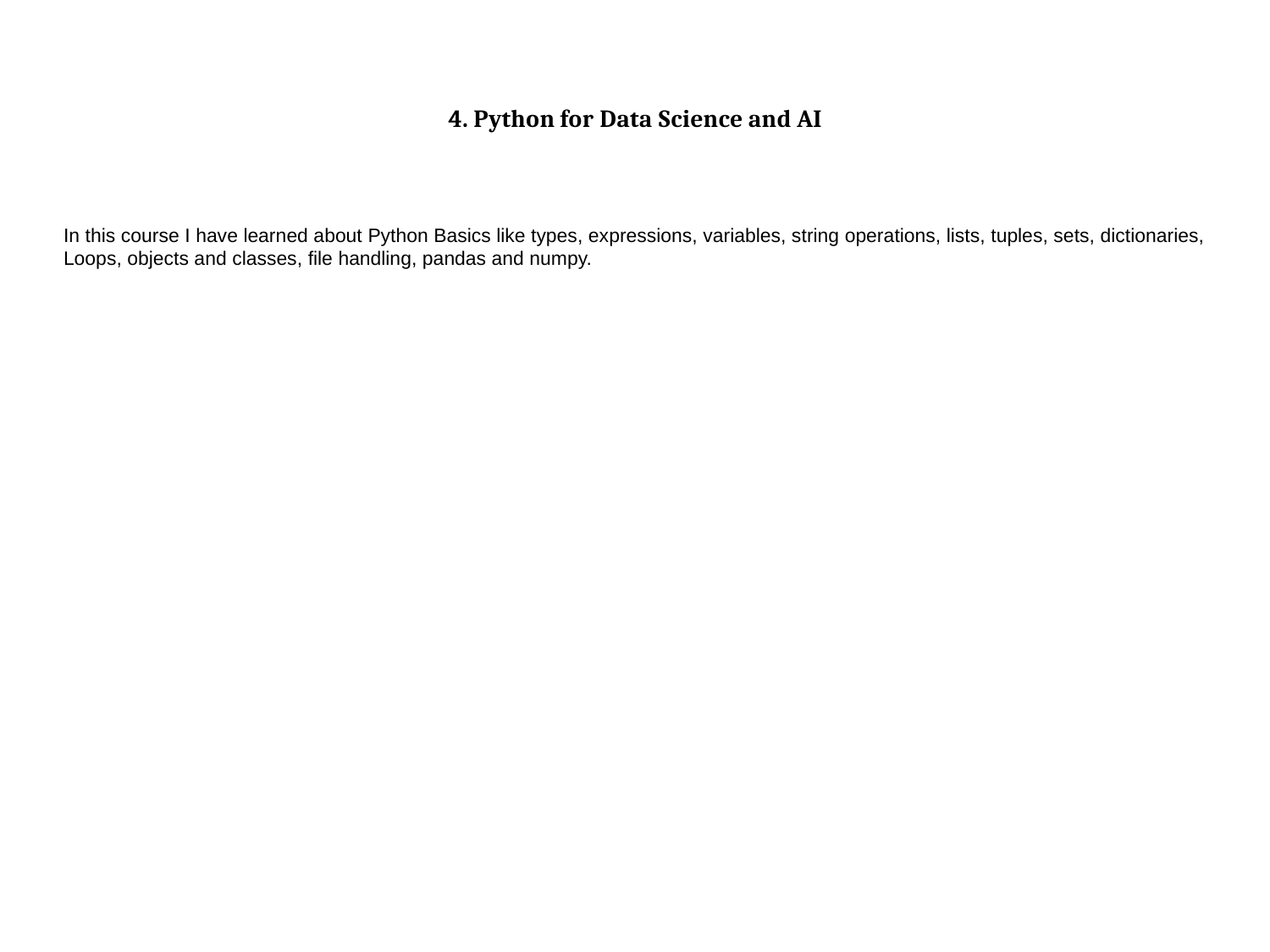

4. Python for Data Science and AI
In this course I have learned about Python Basics like types, expressions, variables, string operations, lists, tuples, sets, dictionaries, Loops, objects and classes, file handling, pandas and numpy.